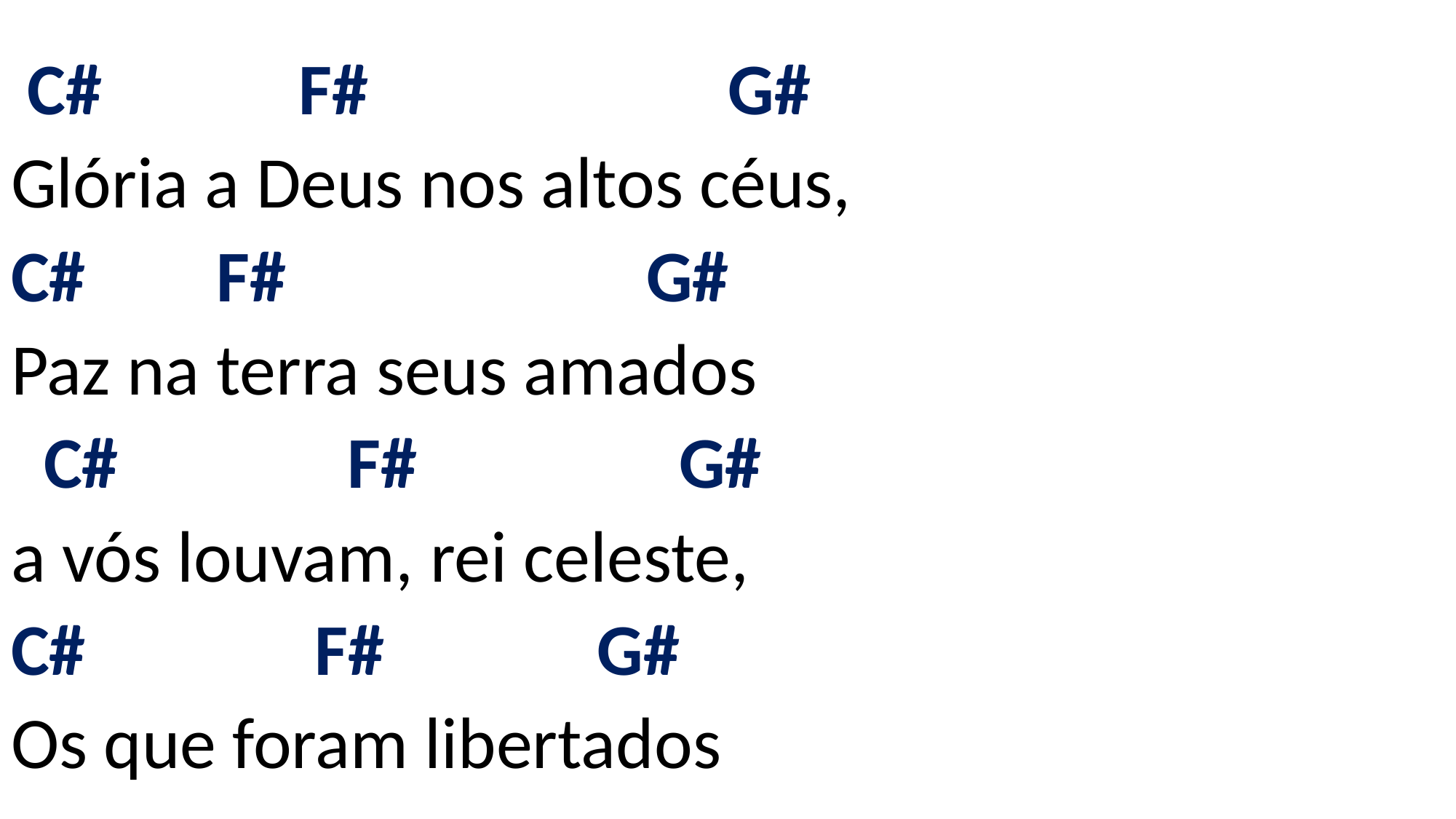

# C#            F#                      G# Glória a Deus nos altos céus, C#        F#                      G# Paz na terra seus amados C#              F#                G# a vós louvam, rei celeste, C#              F#             G# Os que foram libertados